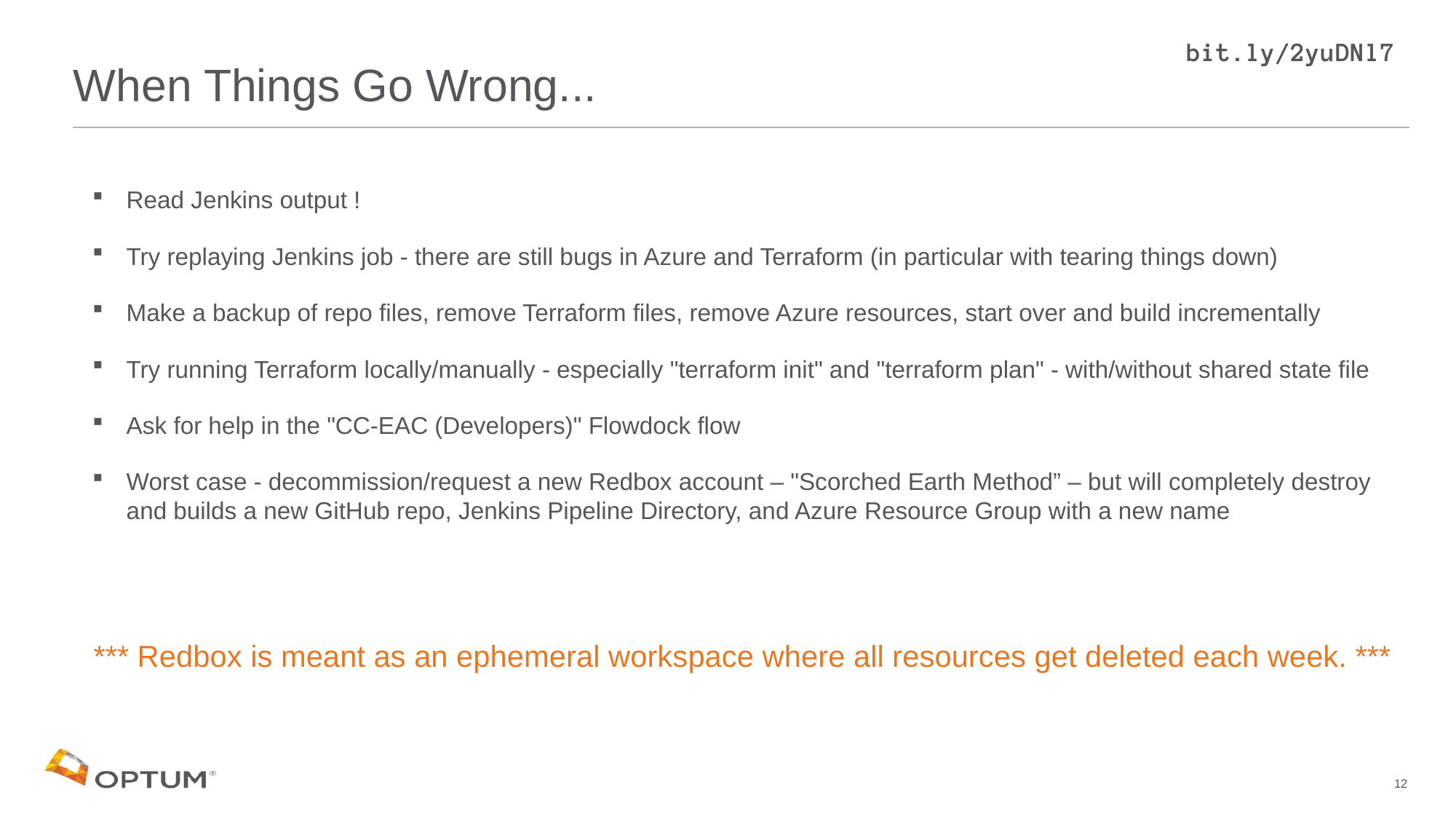

bit.ly/2yuDNl7
# When Things Go Wrong...
Read Jenkins output !
Try replaying Jenkins job - there are still bugs in Azure and Terraform (in particular with tearing things down)
Make a backup of repo files, remove Terraform files, remove Azure resources, start over and build incrementally
Try running Terraform locally/manually - especially "terraform init" and "terraform plan" - with/without shared state file
Ask for help in the "CC-EAC (Developers)" Flowdock flow
Worst case - decommission/request a new Redbox account – "Scorched Earth Method” – but will completely destroy and builds a new GitHub repo, Jenkins Pipeline Directory, and Azure Resource Group with a new name

*** Redbox is meant as an ephemeral workspace where all resources get deleted each week. ***
12